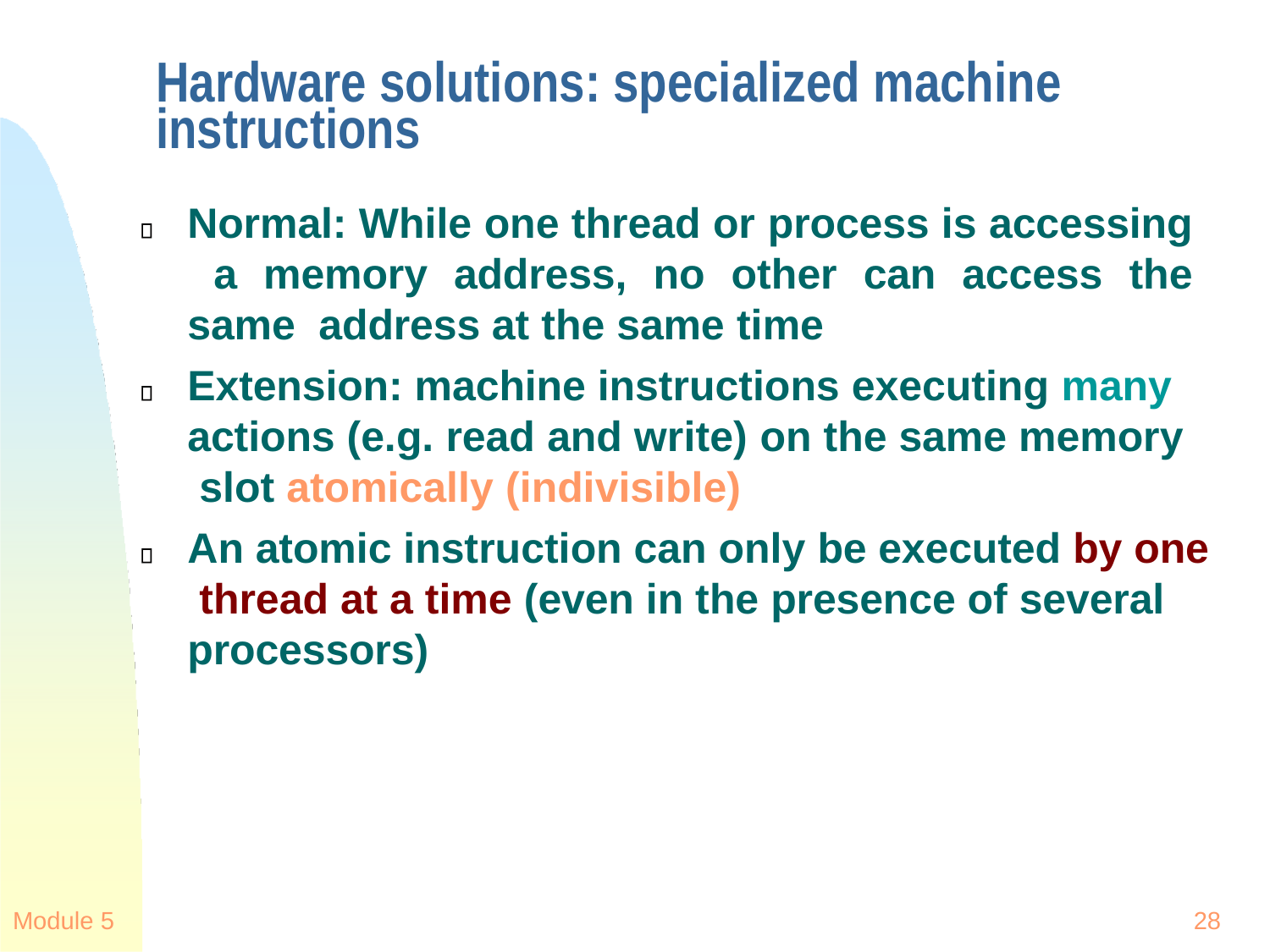

# Hardware solutions: specialized machine instructions
Normal: While one thread or process is accessing  a memory address, no other can access the same  address at the same time
Extension: machine instructions executing many  actions (e.g. read and write) on the same memory  slot atomically (indivisible)
An atomic instruction can only be executed by one  thread at a time (even in the presence of several  processors)

Module 5
28